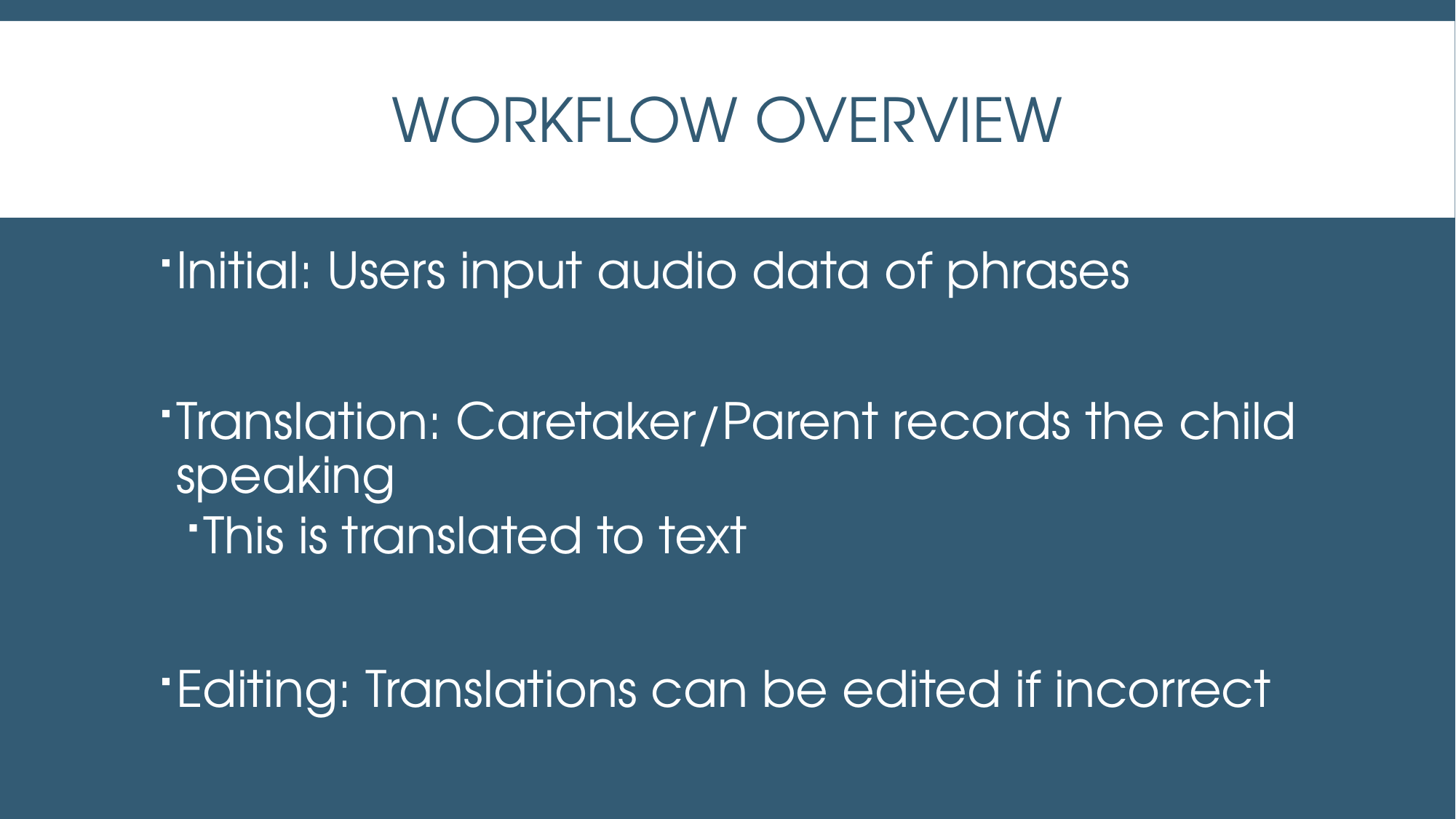

# Workflow overview
Initial: Users input audio data of phrases

Translation: Caretaker/Parent records the child speaking
This is translated to text

Editing: Translations can be edited if incorrect